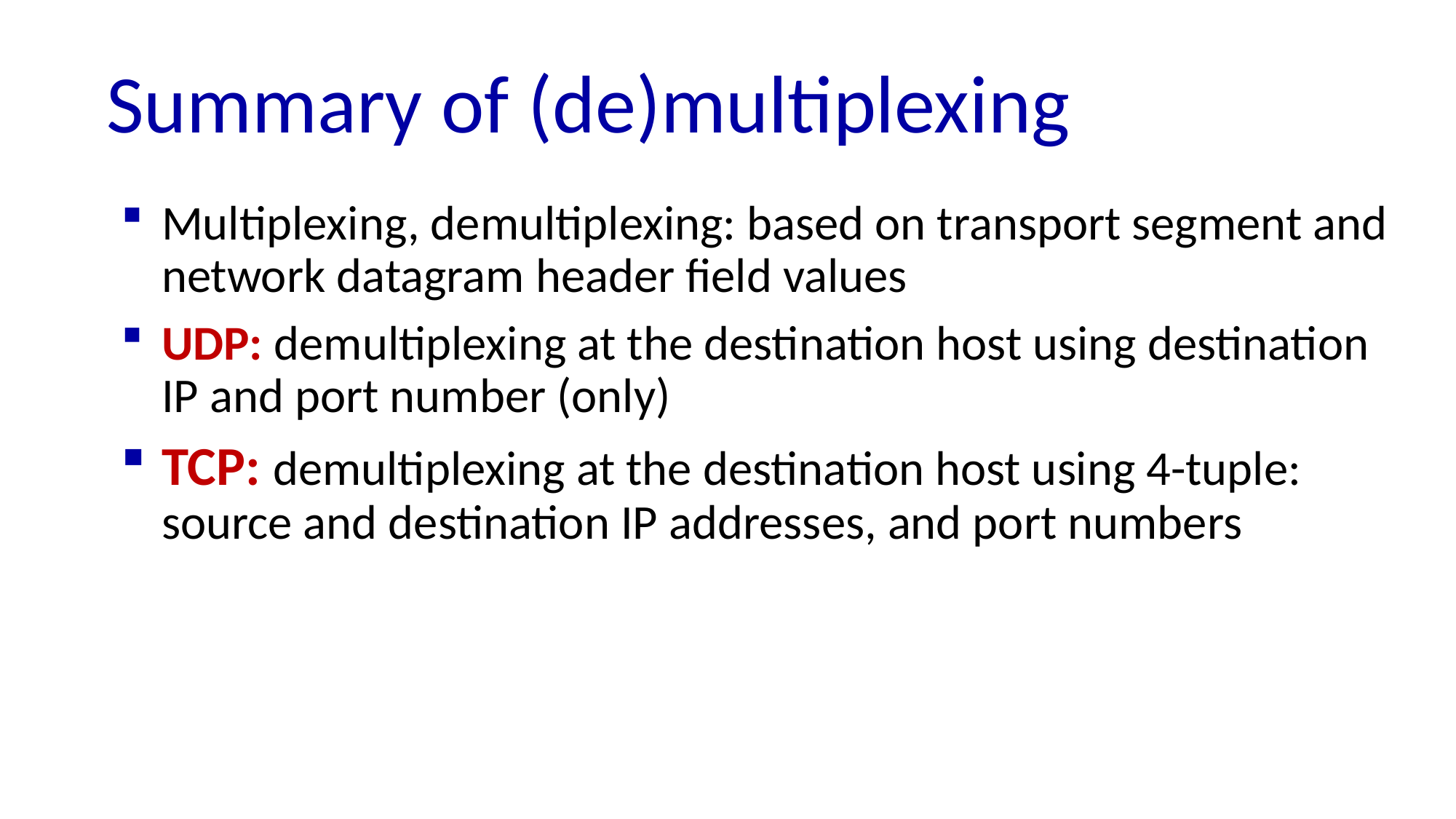

# Summary of (de)multiplexing
Multiplexing, demultiplexing: based on transport segment and network datagram header field values
UDP: demultiplexing at the destination host using destination IP and port number (only)
TCP: demultiplexing at the destination host using 4-tuple: source and destination IP addresses, and port numbers